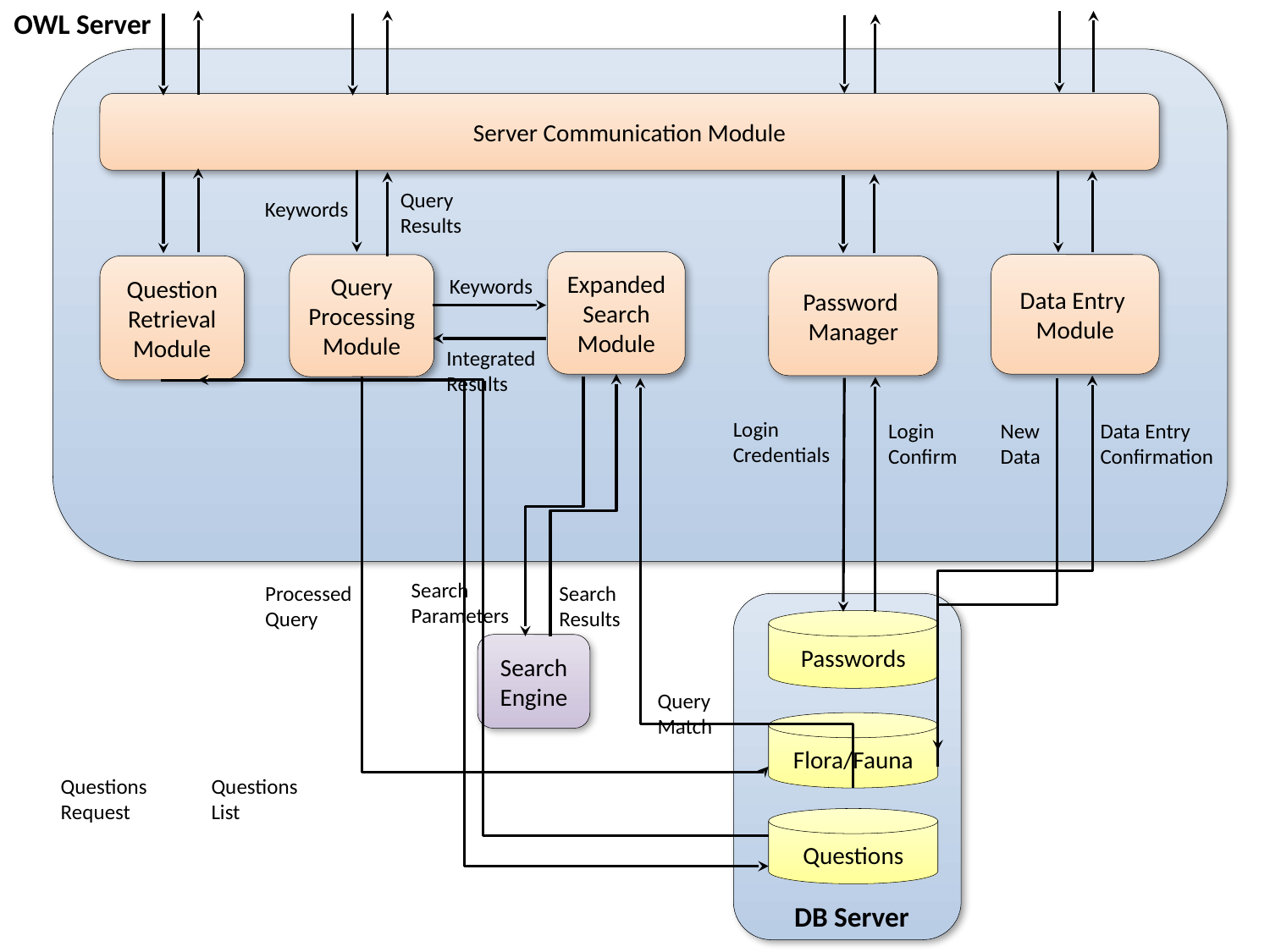

OWL Server

Server Communication Module
Query
Results
Keywords
Expanded Search
Module
Query Processing Module
Data Entry
Module
Password
Manager
Question
Retrieval
Module
Keywords
Integrated
Results
Login
Credentials
New
Data
Login
Confirm
Data Entry
Confirmation
Search
Parameters
Processed
Query
Search
Results

Passwords
Search
Engine
Query
Match
Flora/Fauna
Questions
List
Questions
Request
Questions
DB Server